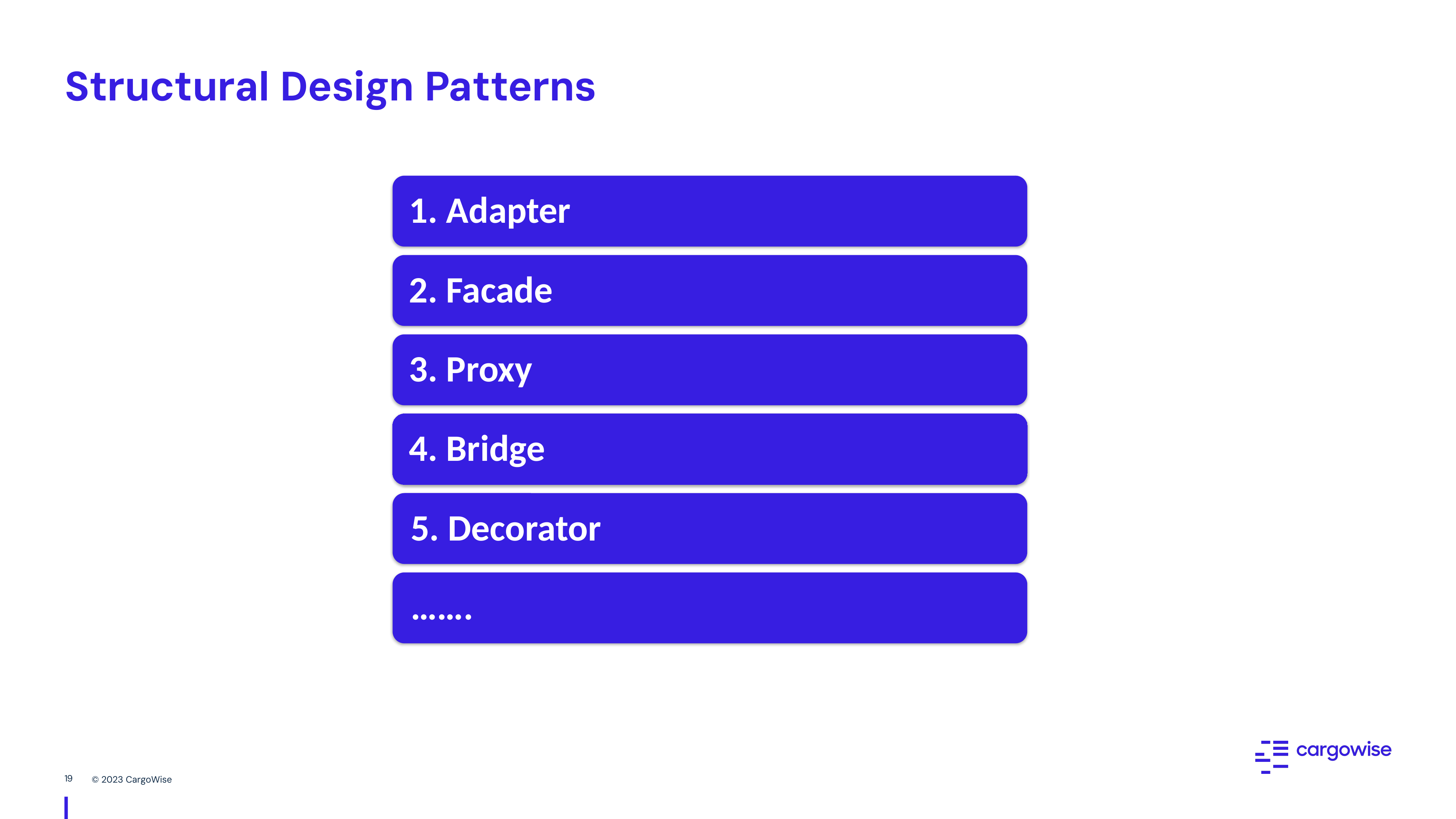

Structural Design Patterns
1. Adapter
2. Facade
3. Proxy
4. Bridge
5. Decorator
…….
19
© 2023 CargoWise